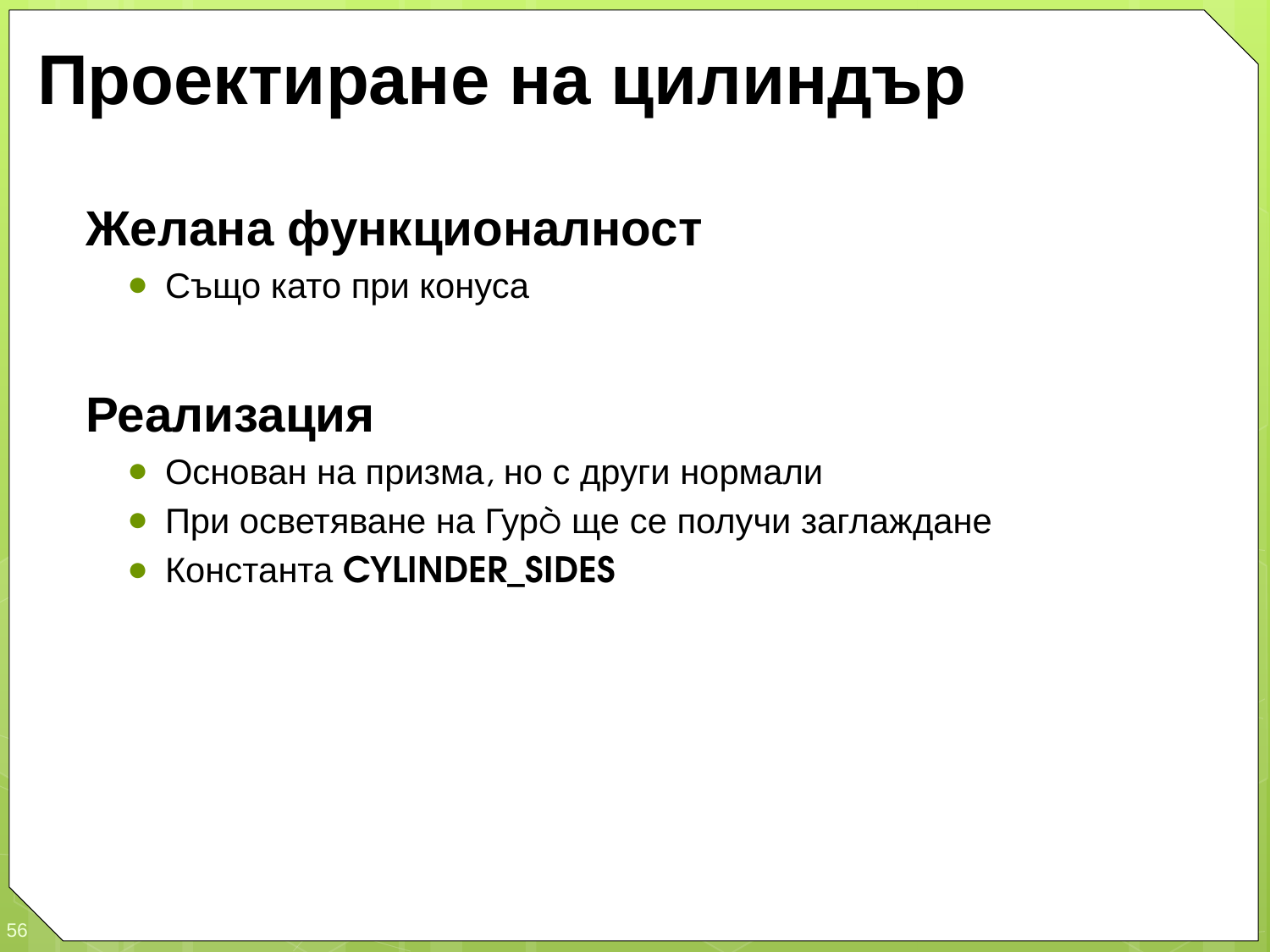

# Проектиране на цилиндър
Желана функционалност
Също като при конуса

Реализация
Основан на призма, но с други нормали
При осветяване на Гурò ще се получи заглаждане
Константа CYLINDER_SIDES